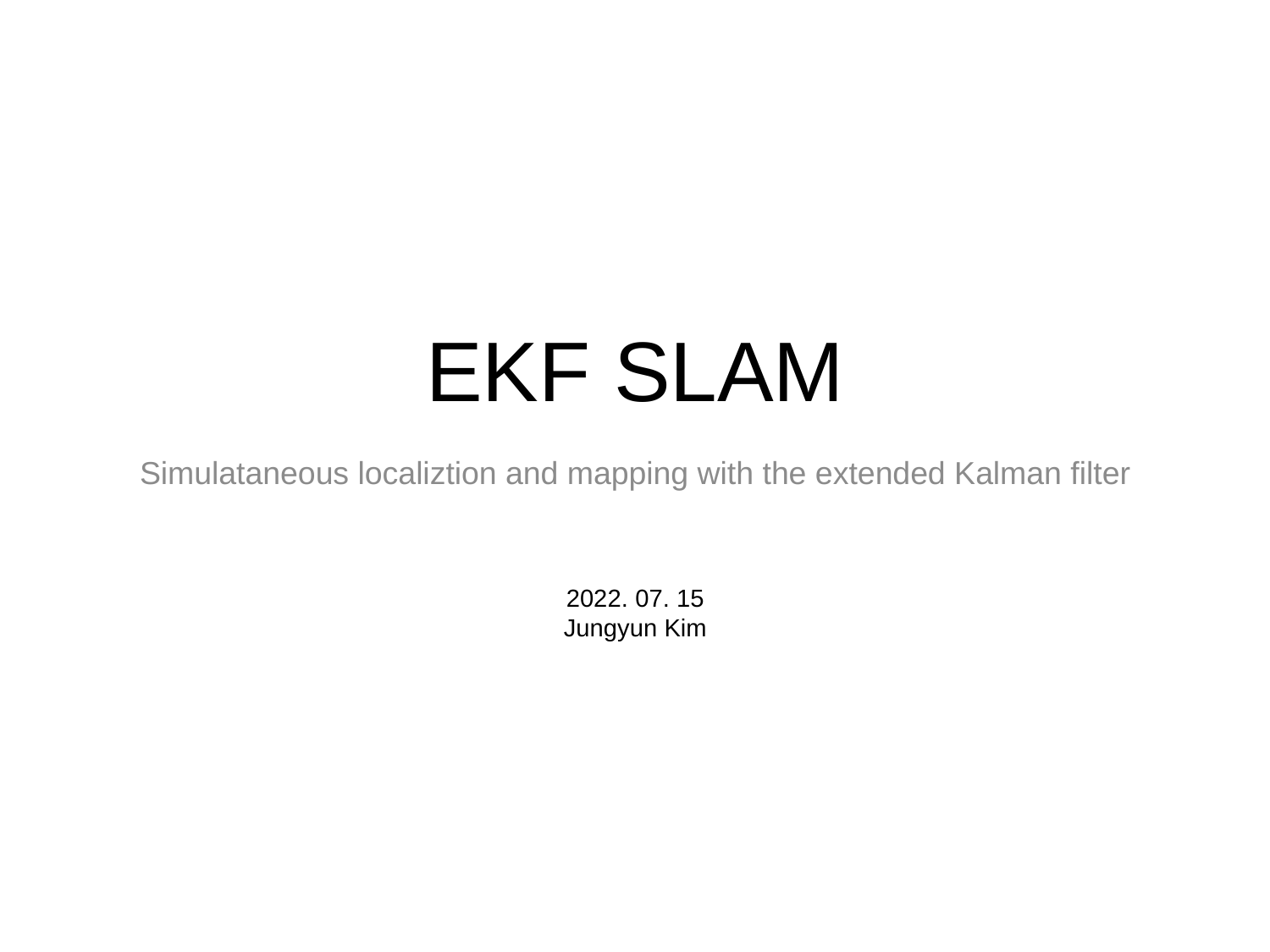

EKF SLAM
Simulataneous localiztion and mapping with the extended Kalman filter
2022. 07. 15
Jungyun Kim